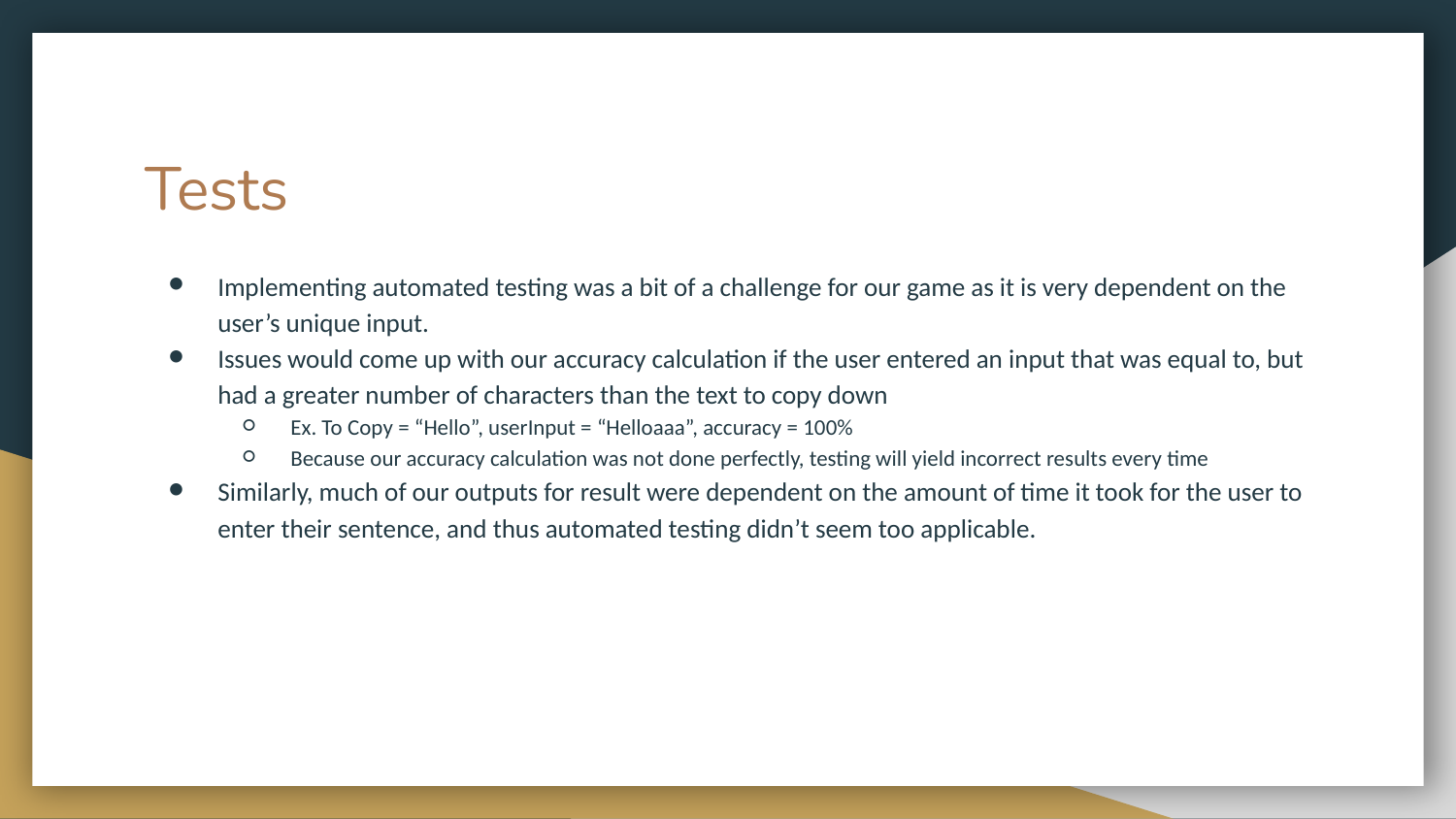

# Tests
Implementing automated testing was a bit of a challenge for our game as it is very dependent on the user’s unique input.
Issues would come up with our accuracy calculation if the user entered an input that was equal to, but had a greater number of characters than the text to copy down
Ex. To Copy = “Hello”, userInput = “Helloaaa”, accuracy = 100%
Because our accuracy calculation was not done perfectly, testing will yield incorrect results every time
Similarly, much of our outputs for result were dependent on the amount of time it took for the user to enter their sentence, and thus automated testing didn’t seem too applicable.